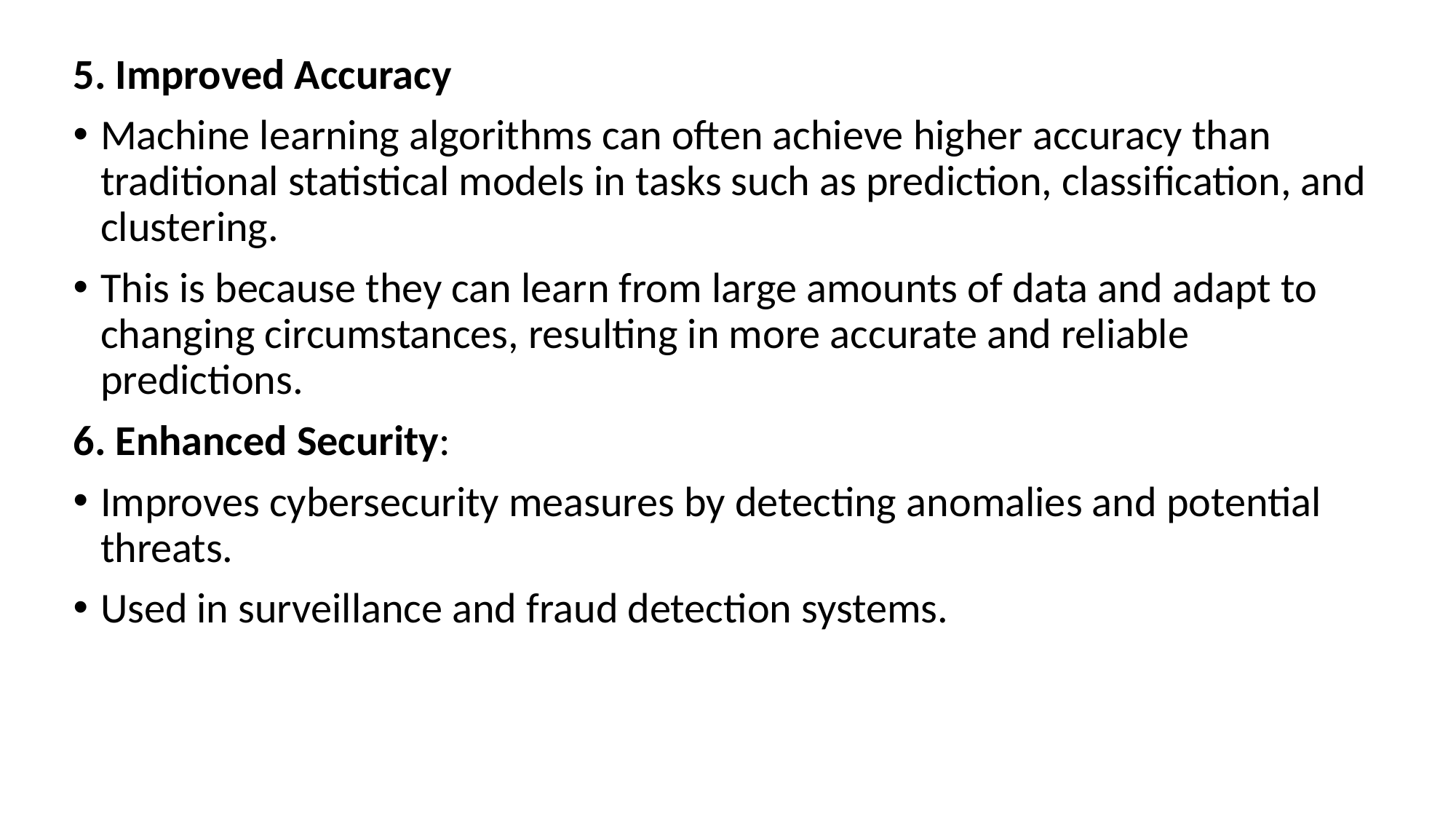

5. Improved Accuracy
Machine learning algorithms can often achieve higher accuracy than traditional statistical models in tasks such as prediction, classification, and clustering.
This is because they can learn from large amounts of data and adapt to changing circumstances, resulting in more accurate and reliable predictions.
6. Enhanced Security:
Improves cybersecurity measures by detecting anomalies and potential threats.
Used in surveillance and fraud detection systems.